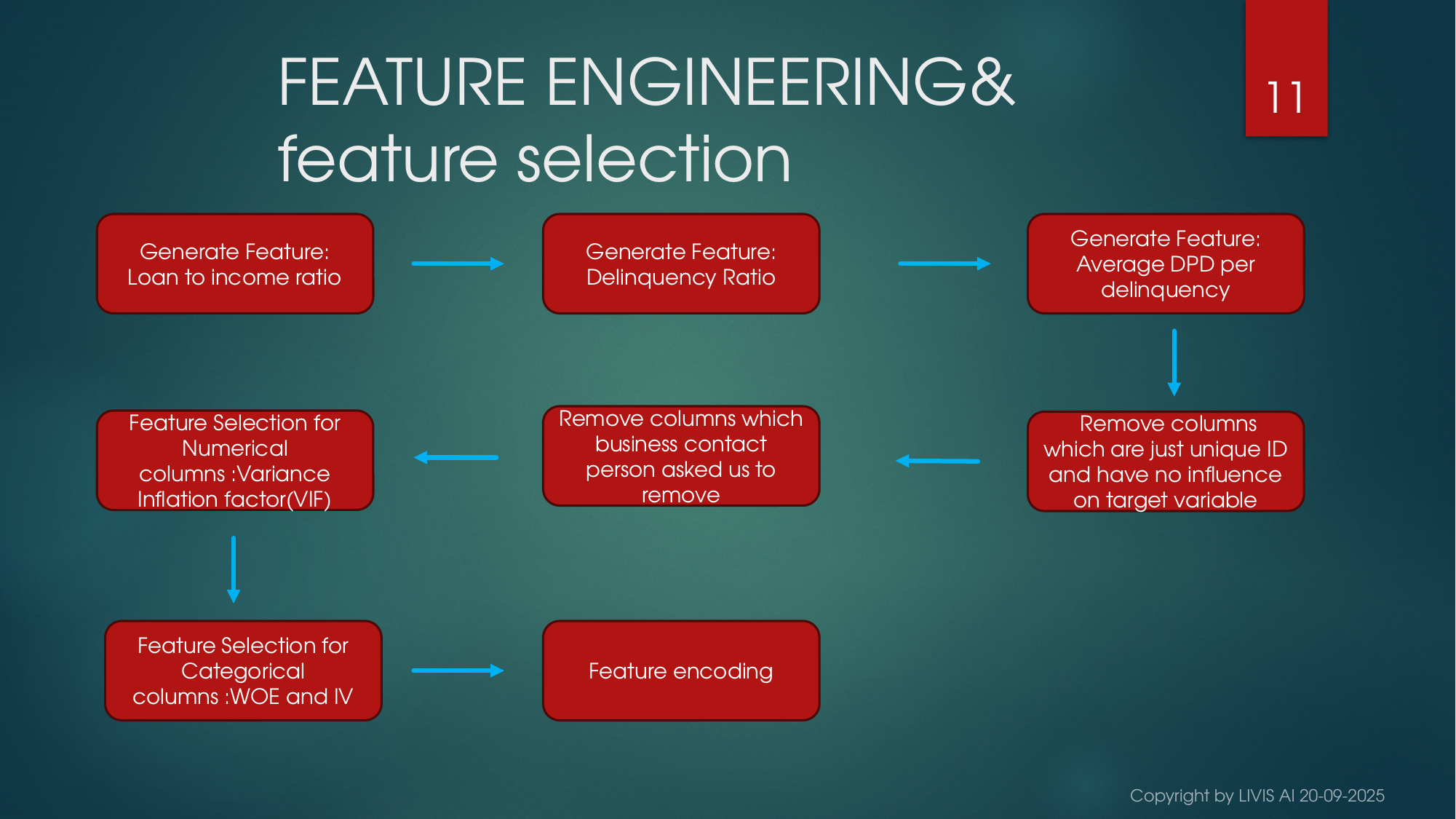

11
# FEATURE ENGINEERING& feature selection
Generate Feature: Loan to income ratio
Generate Feature: Delinquency Ratio
Generate Feature: Average DPD per delinquency
Remove columns which business contact person asked us to remove
Feature Selection for Numerical columns :Variance Inflation factor(VIF)
 Remove columns which are just unique ID and have no influence on target variable
Feature Selection for Categorical columns :WOE and IV
Feature encoding
Copyright by LIVIS AI 20-09-2025